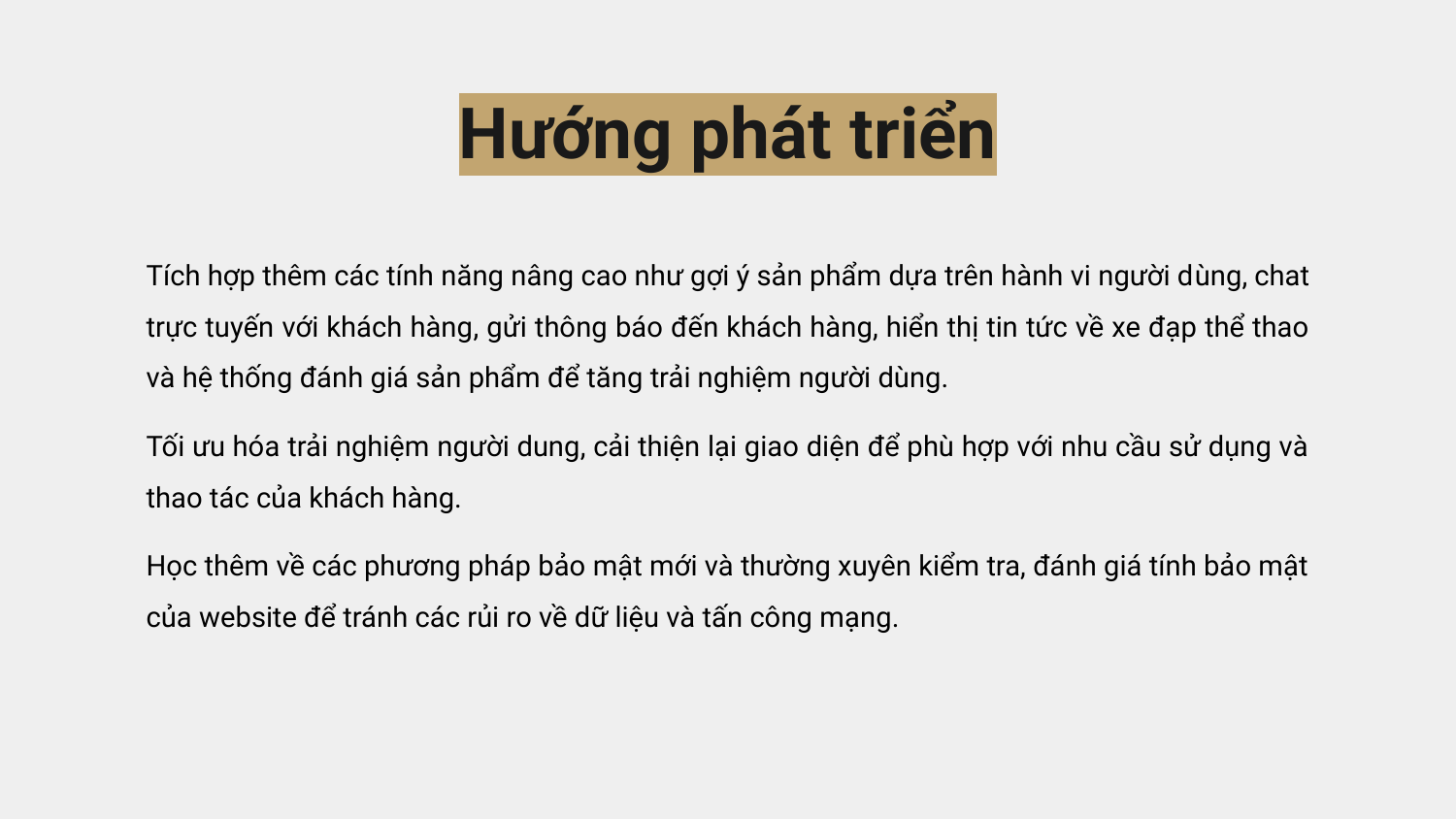

# Hướng phát triển
Tích hợp thêm các tính năng nâng cao như gợi ý sản phẩm dựa trên hành vi người dùng, chat trực tuyến với khách hàng, gửi thông báo đến khách hàng, hiển thị tin tức về xe đạp thể thao và hệ thống đánh giá sản phẩm để tăng trải nghiệm người dùng.
Tối ưu hóa trải nghiệm người dung, cải thiện lại giao diện để phù hợp với nhu cầu sử dụng và thao tác của khách hàng.
Học thêm về các phương pháp bảo mật mới và thường xuyên kiểm tra, đánh giá tính bảo mật của website để tránh các rủi ro về dữ liệu và tấn công mạng.